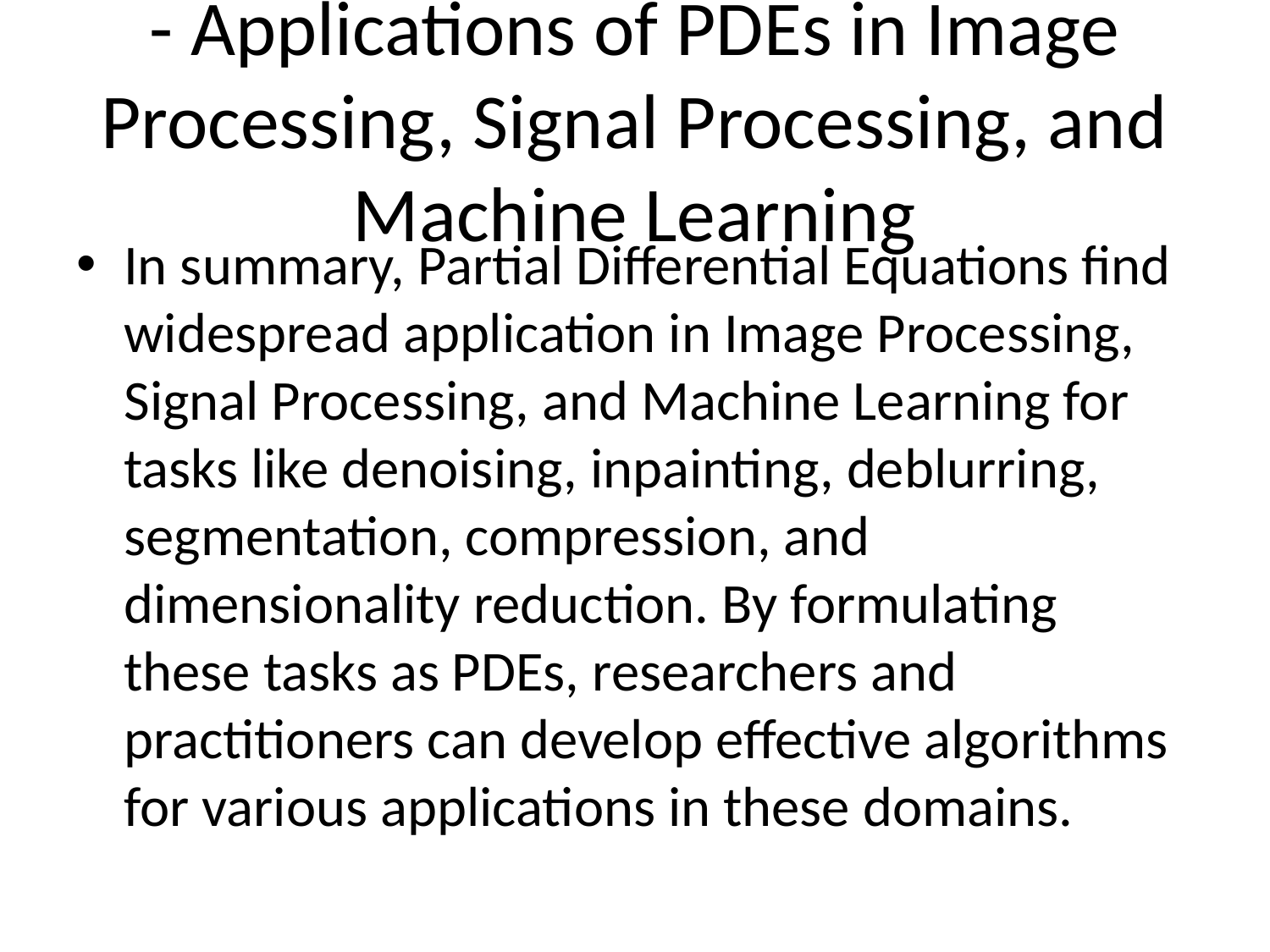

# - Applications of PDEs in Image Processing, Signal Processing, and Machine Learning
In summary, Partial Differential Equations find widespread application in Image Processing, Signal Processing, and Machine Learning for tasks like denoising, inpainting, deblurring, segmentation, compression, and dimensionality reduction. By formulating these tasks as PDEs, researchers and practitioners can develop effective algorithms for various applications in these domains.